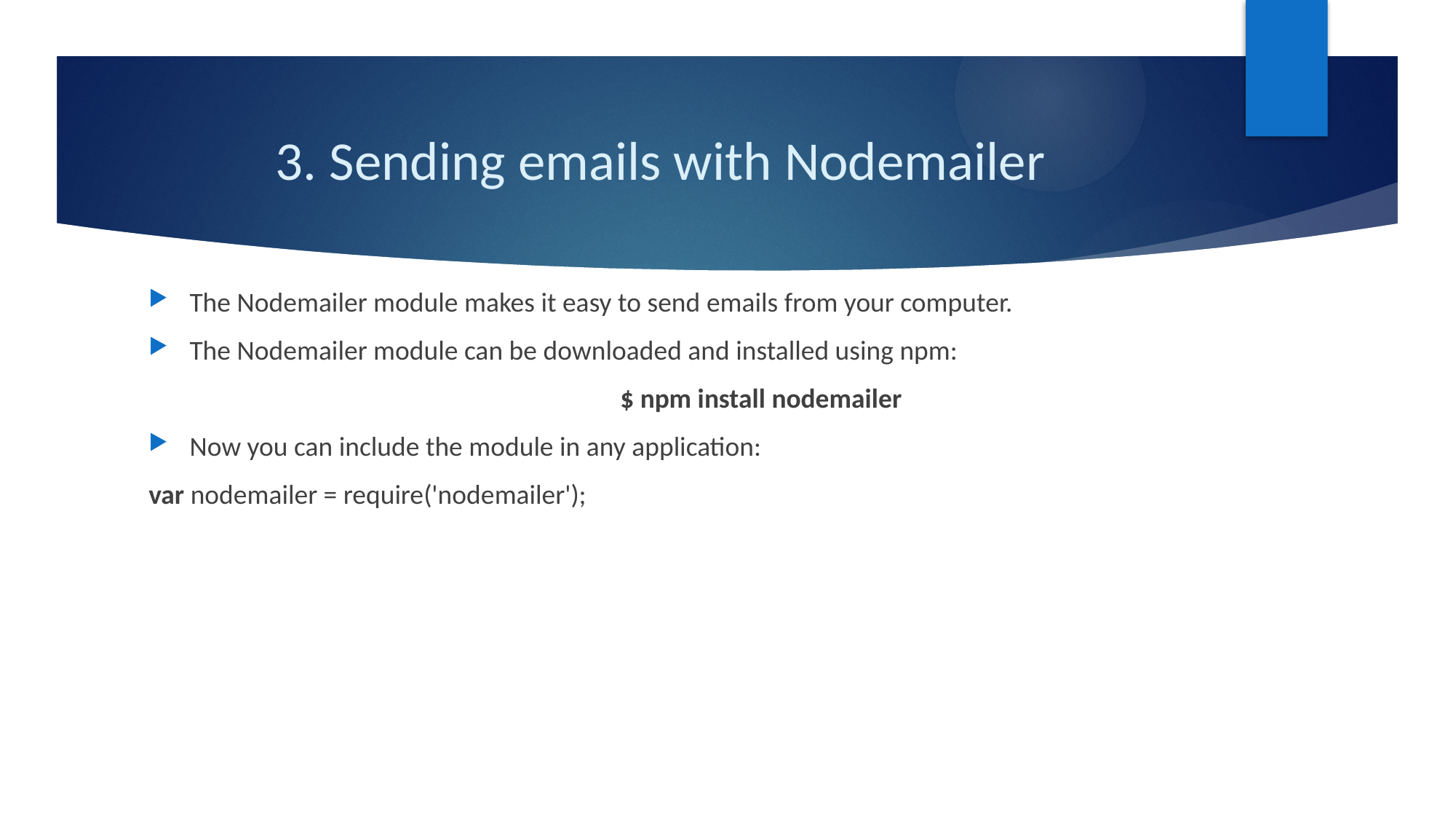

# 3. Sending emails with Nodemailer
The Nodemailer module makes it easy to send emails from your computer.
The Nodemailer module can be downloaded and installed using npm:
$ npm install nodemailer
Now you can include the module in any application:
var nodemailer = require('nodemailer');